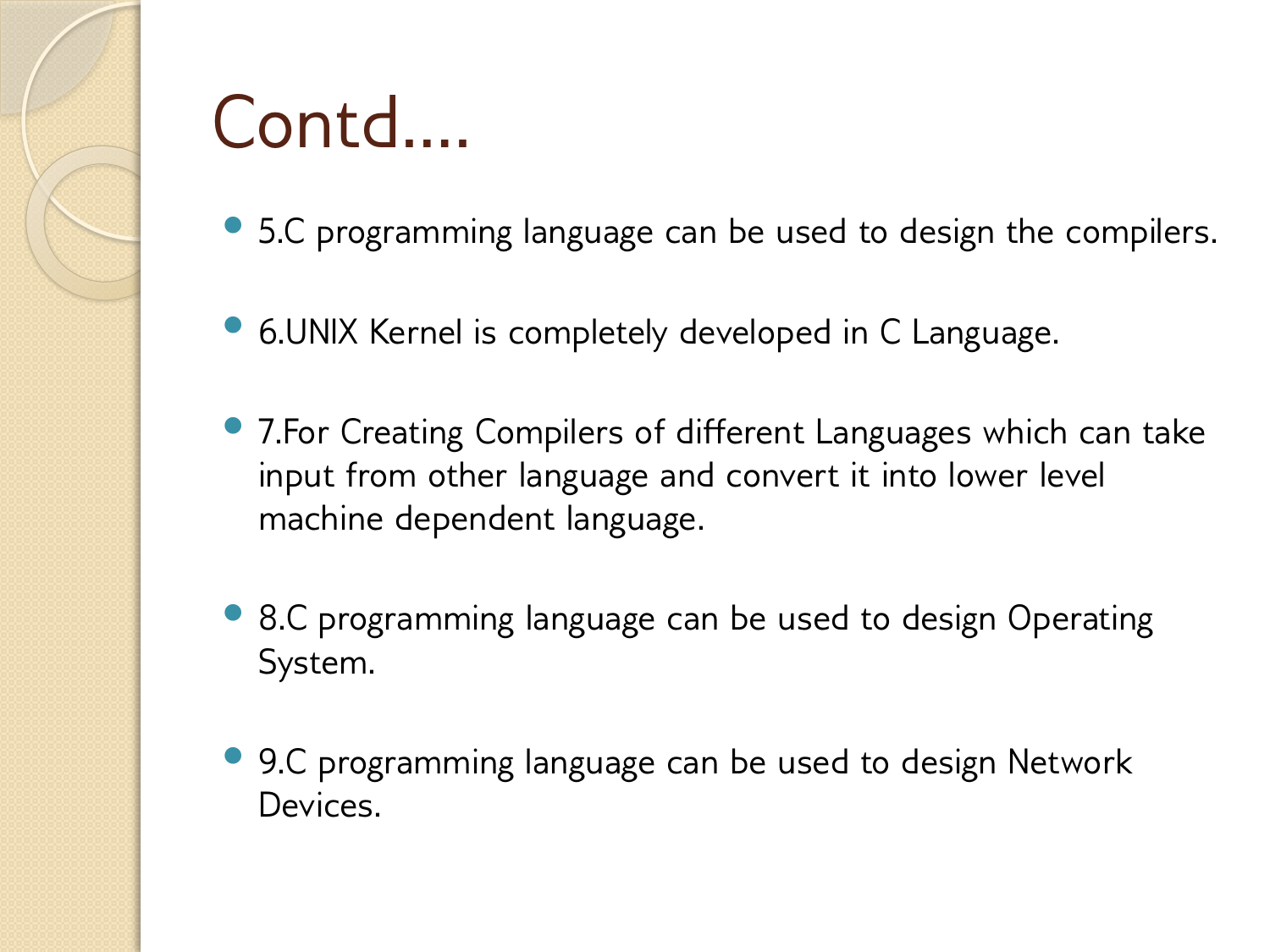

# Contd….
5.C programming language can be used to design the compilers.

6.UNIX Kernel is completely developed in C Language.

7.For Creating Compilers of different Languages which can take input from other language and convert it into lower level machine dependent language.

8.C programming language can be used to design Operating System.

9.C programming language can be used to design Network Devices.